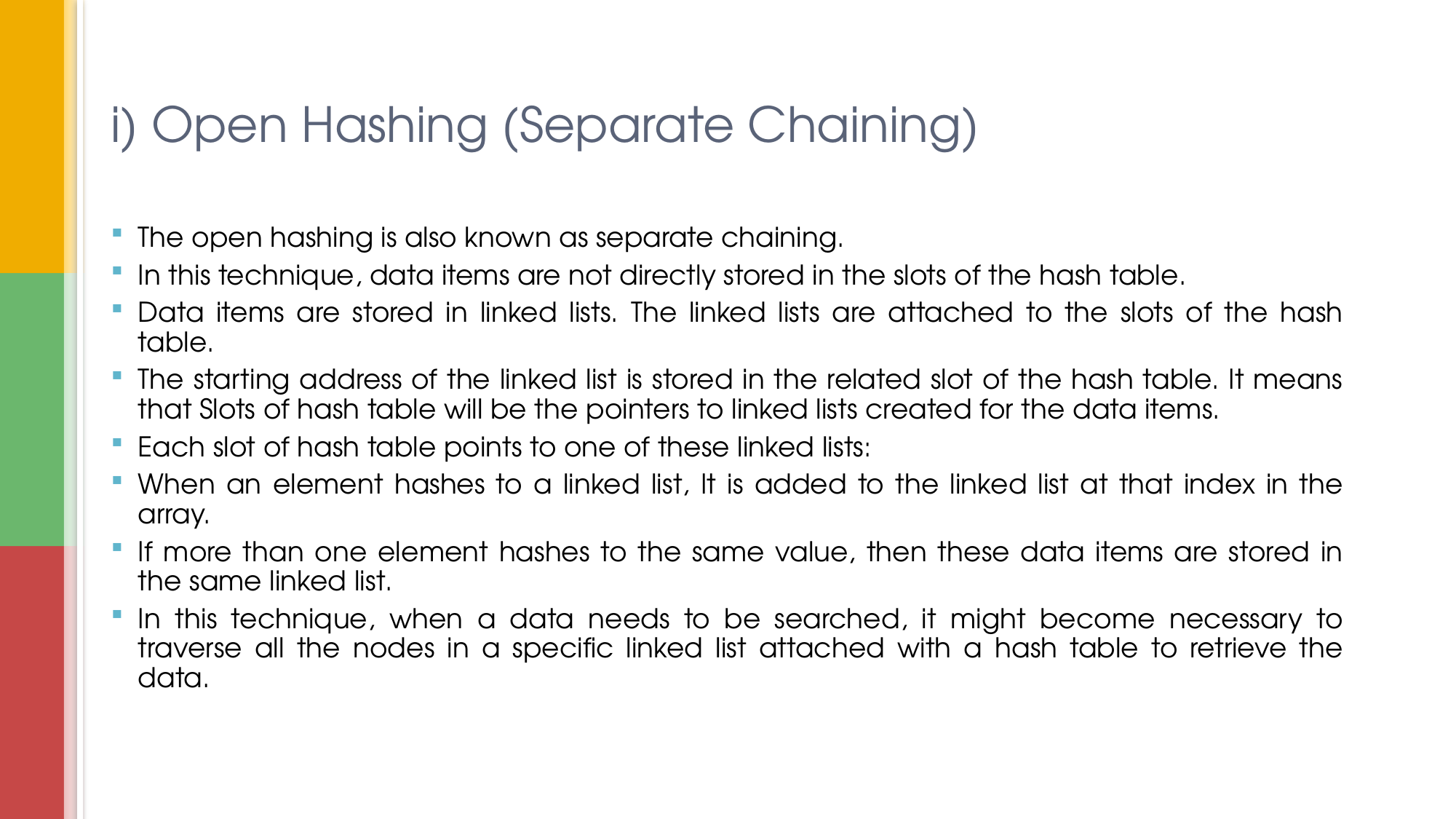

# i) Open Hashing (Separate Chaining)
The open hashing is also known as separate chaining.
In this technique, data items are not directly stored in the slots of the hash table.
Data items are stored in linked lists. The linked lists are attached to the slots of the hash table.
The starting address of the linked list is stored in the related slot of the hash table. It means that Slots of hash table will be the pointers to linked lists created for the data items.
Each slot of hash table points to one of these linked lists:
When an element hashes to a linked list, It is added to the linked list at that index in the array.
If more than one element hashes to the same value, then these data items are stored in the same linked list.
In this technique, when a data needs to be searched, it might become necessary to traverse all the nodes in a specific linked list attached with a hash table to retrieve the data.